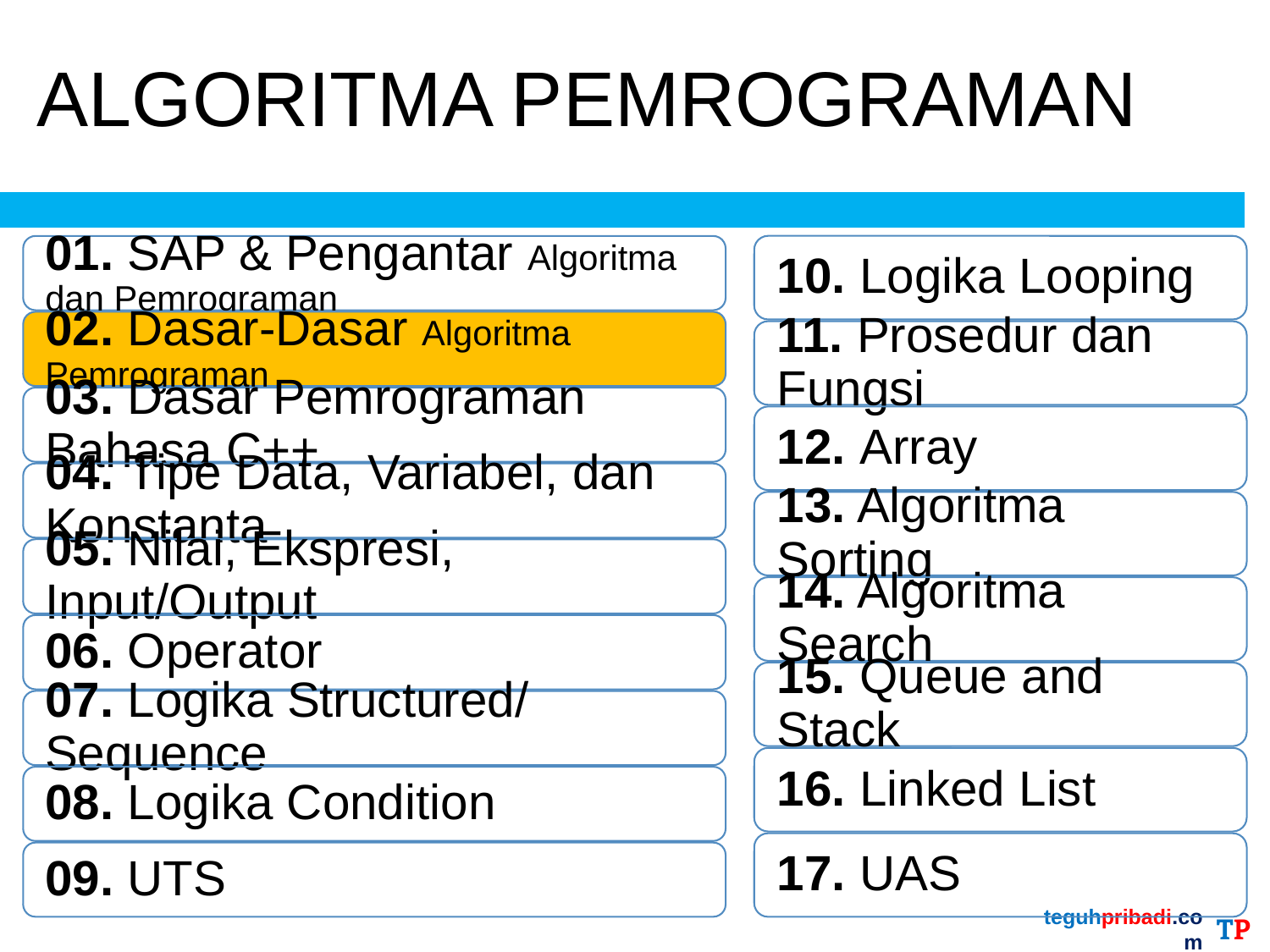

# ALGORITMA PEMROGRAMAN
01. SAP & Pengantar Algoritma dan Pemrograman
02. Dasar-Dasar Algoritma Pemrograman
03. Dasar Pemrograman Bahasa C++
04. Tipe Data, Variabel, dan Konstanta
05. Nilai, Ekspresi, Input/Output
06. Operator
07. Logika Structured/ Sequence
08. Logika Condition
09. UTS
10. Logika Looping
11. Prosedur dan Fungsi
12. Array
13. Algoritma Sorting
14. Algoritma Search
15. Queue and Stack
16. Linked List
17. UAS